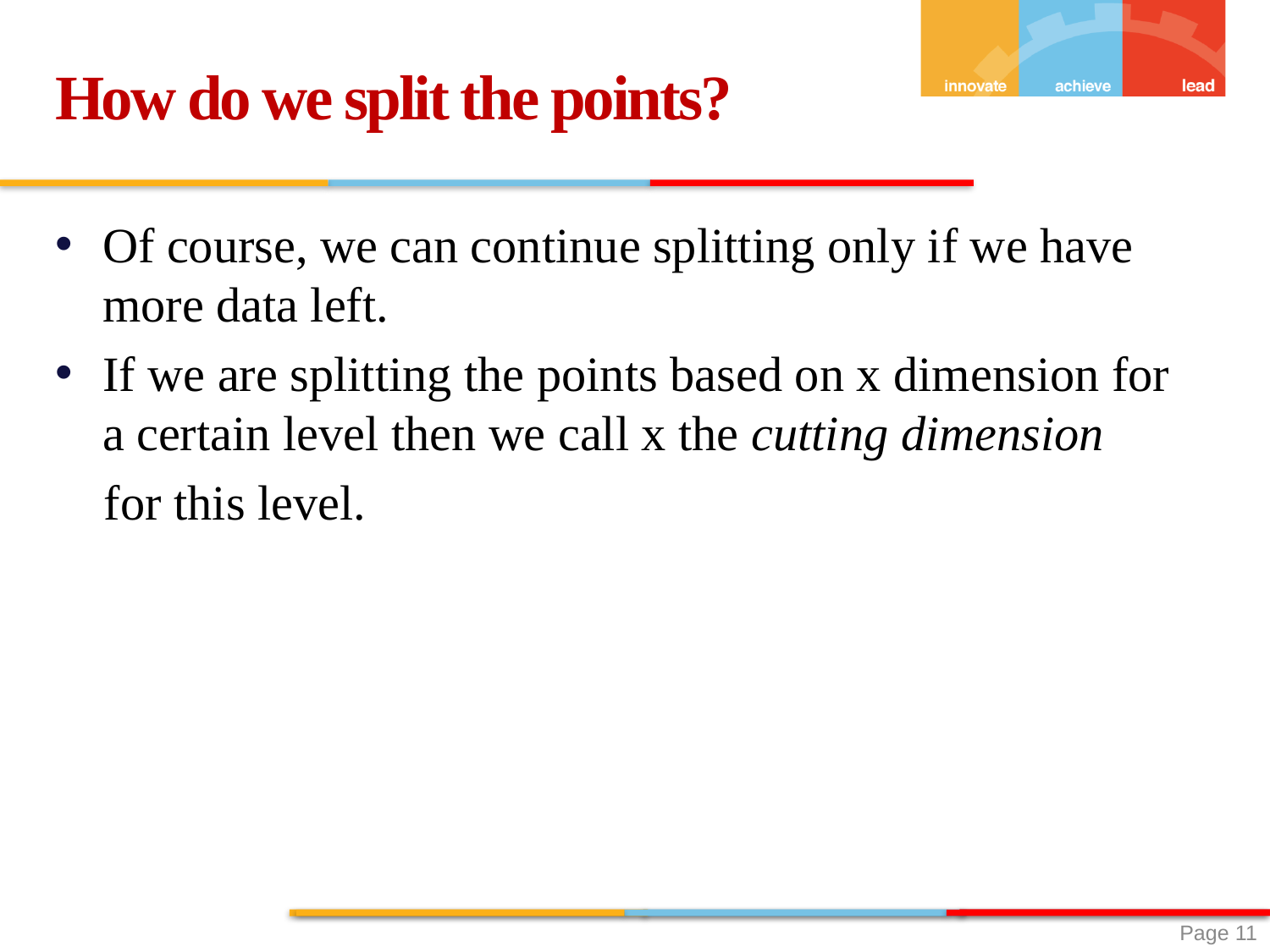

How do we split the points?
Of course, we can continue splitting only if we have more data left.
If we are splitting the points based on x dimension for a certain level then we call x the cutting dimension
    for this level.

 Page 11